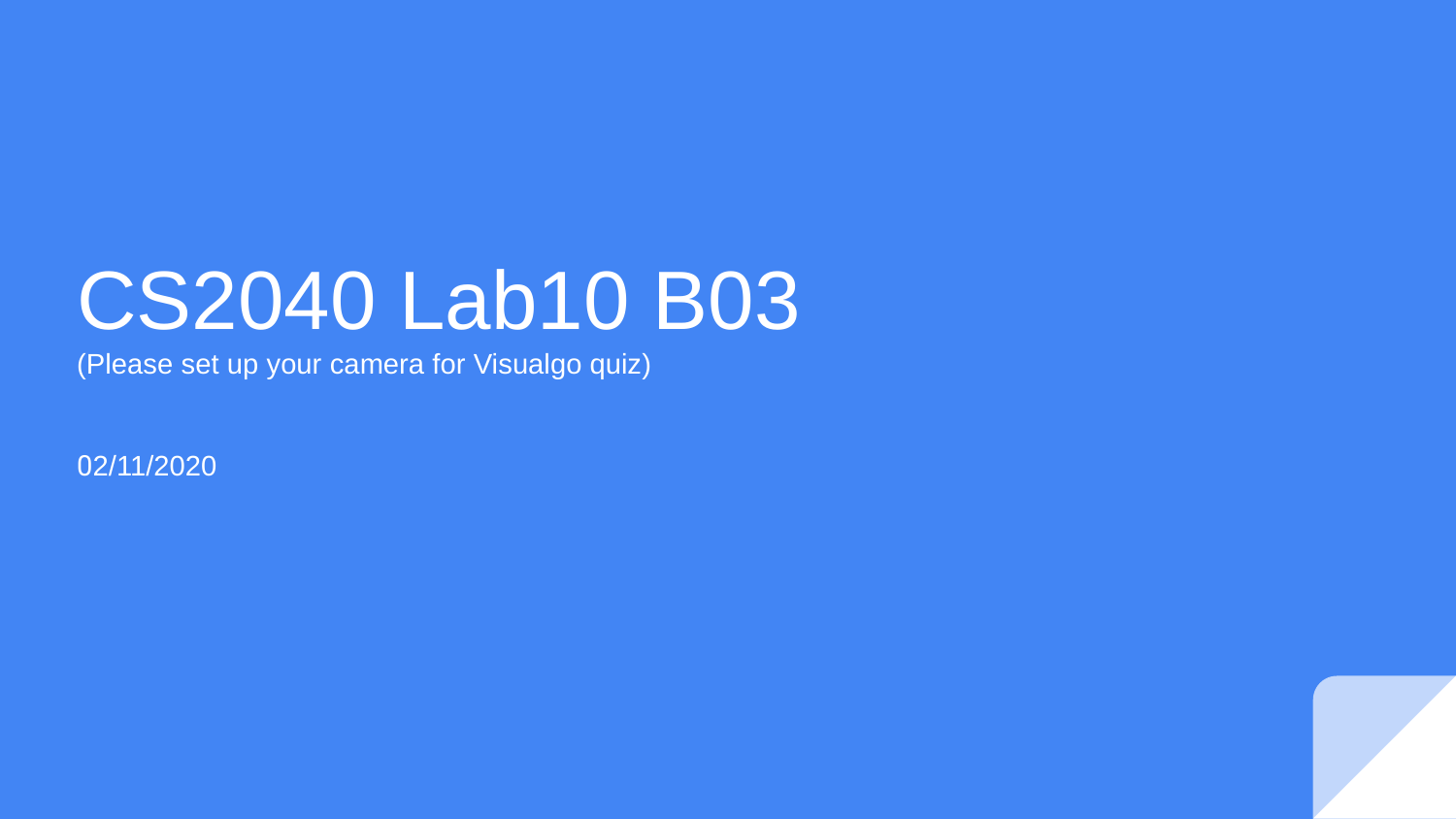

# CS2040 Lab10 B03 (Please set up your camera for Visualgo quiz) 02/11/2020